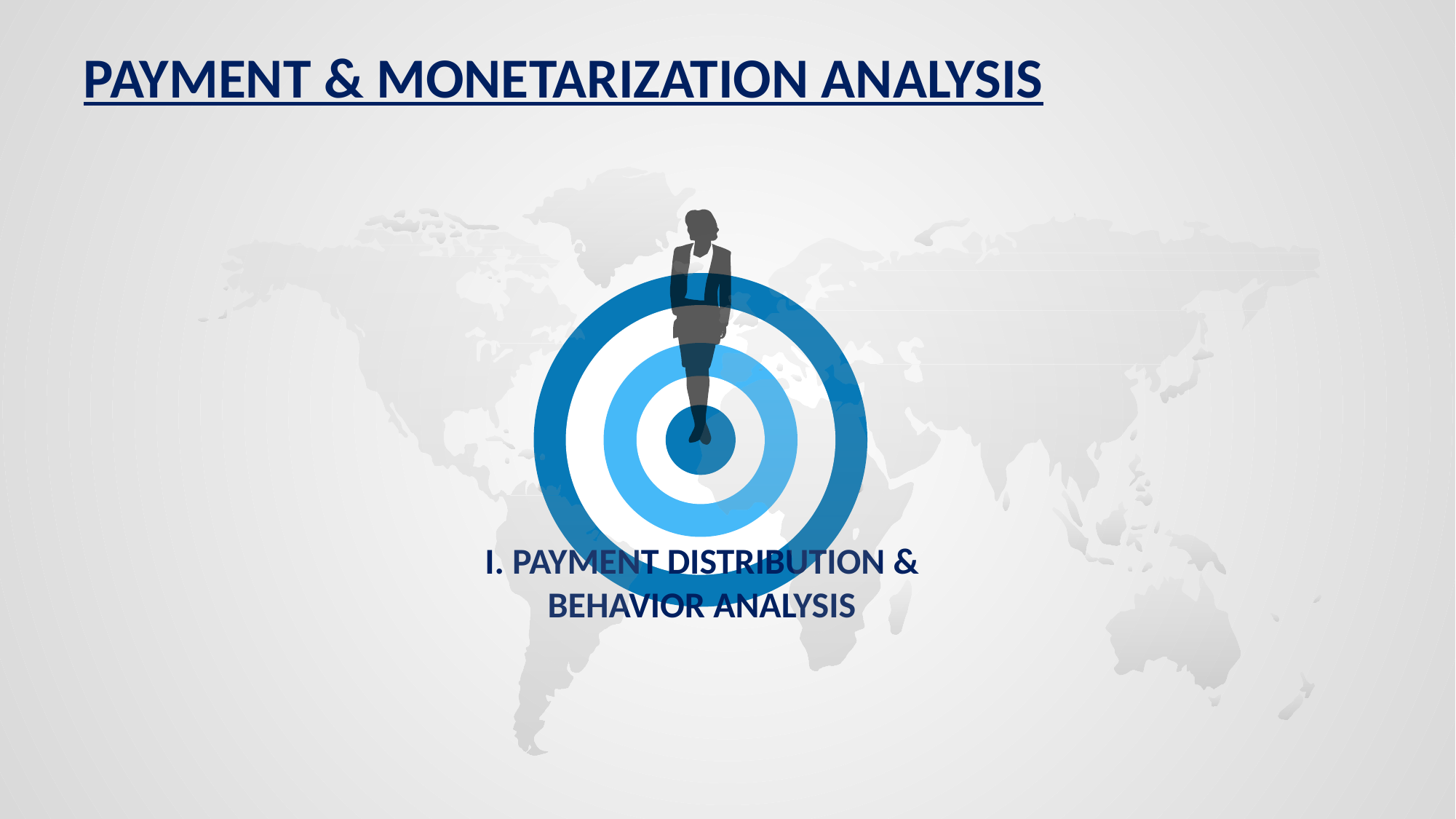

# PAYMENT & MONETARIZATION ANALYSIS

I. PAYMENT DISTRIBUTION & BEHAVIOR ANALYSIS